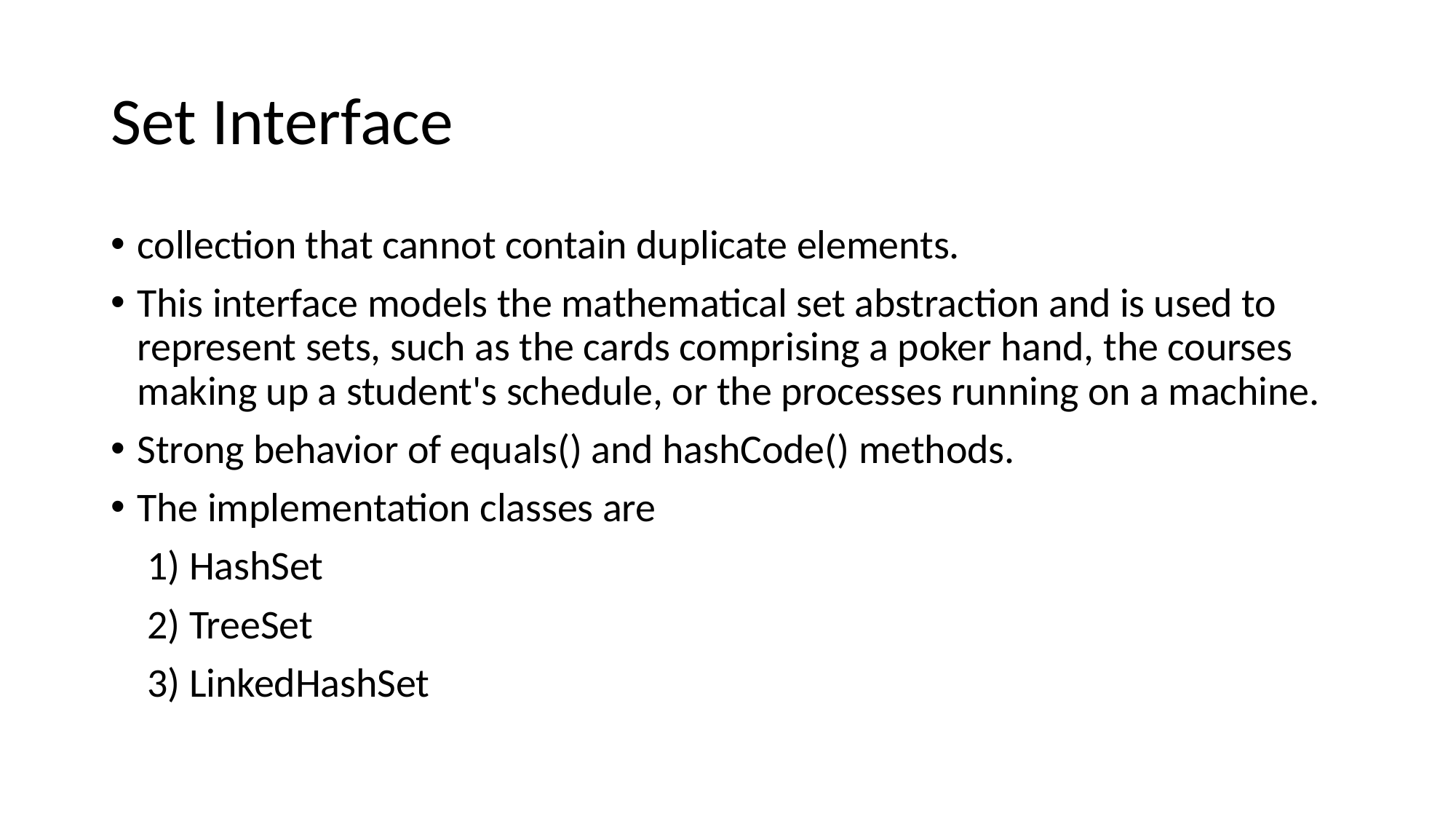

# Set Interface
collection that cannot contain duplicate elements.
This interface models the mathematical set abstraction and is used to represent sets, such as the cards comprising a poker hand, the courses making up a student's schedule, or the processes running on a machine.
Strong behavior of equals() and hashCode() methods.
The implementation classes are
    1) HashSet
    2) TreeSet
    3) LinkedHashSet